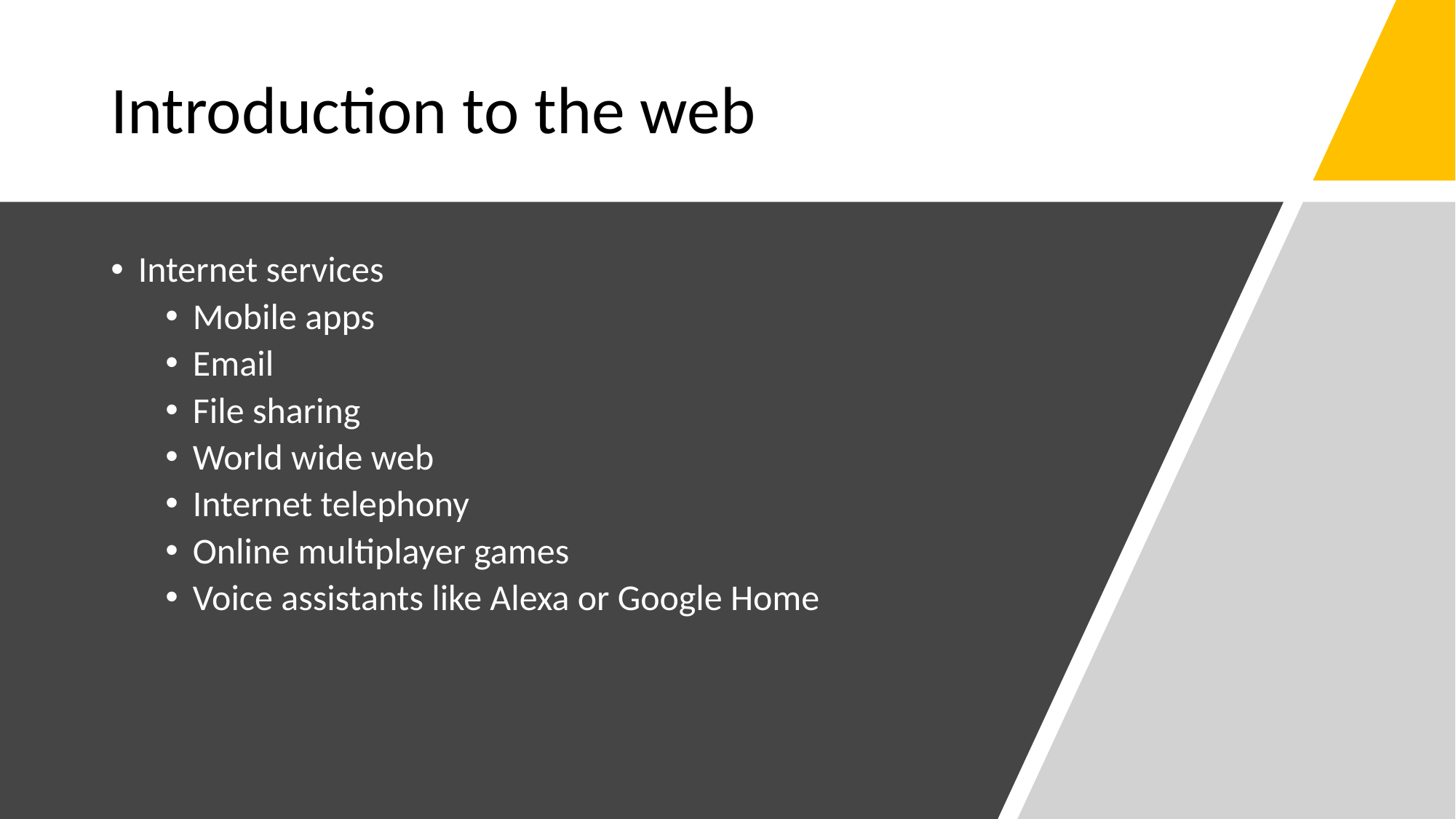

# Introduction to the web

Internet services
Mobile apps
Email
File sharing
World wide web
Internet telephony
Online multiplayer games
Voice assistants like Alexa or Google Home